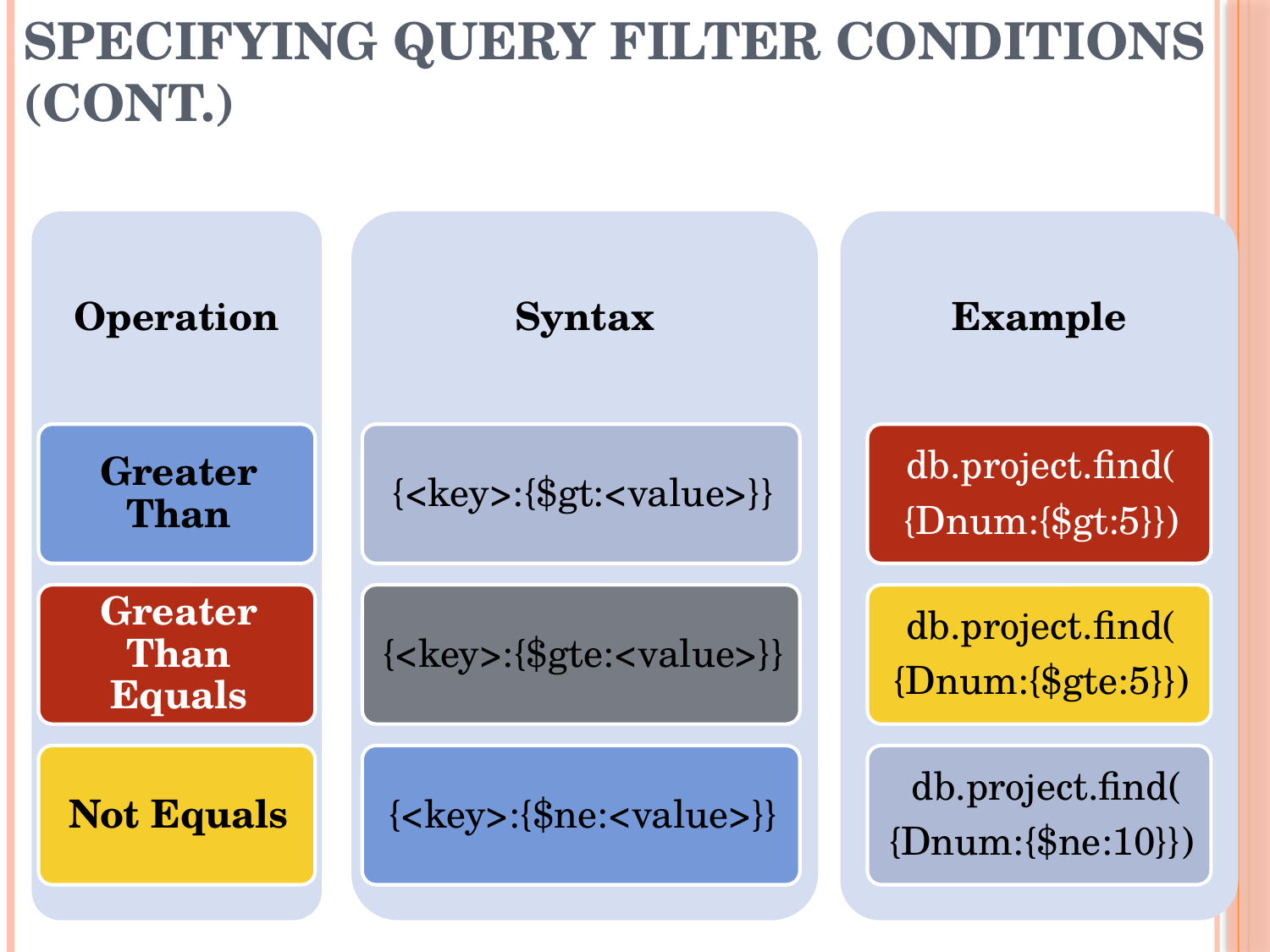

# Specifying Query Filter Conditions (cont.)
Operation
Greater Than
Greater Than Equals
Not Equals
Syntax
{<key>:{$gt:<value>}}
{<key>:{$gte:<value>}}
{<key>:{$ne:<value>}}
Example
db.project.find(
{Dnum:{$gt:5}})
db.project.find(
{Dnum:{$gte:5}})
 db.project.find(
{Dnum:{$ne:10}})